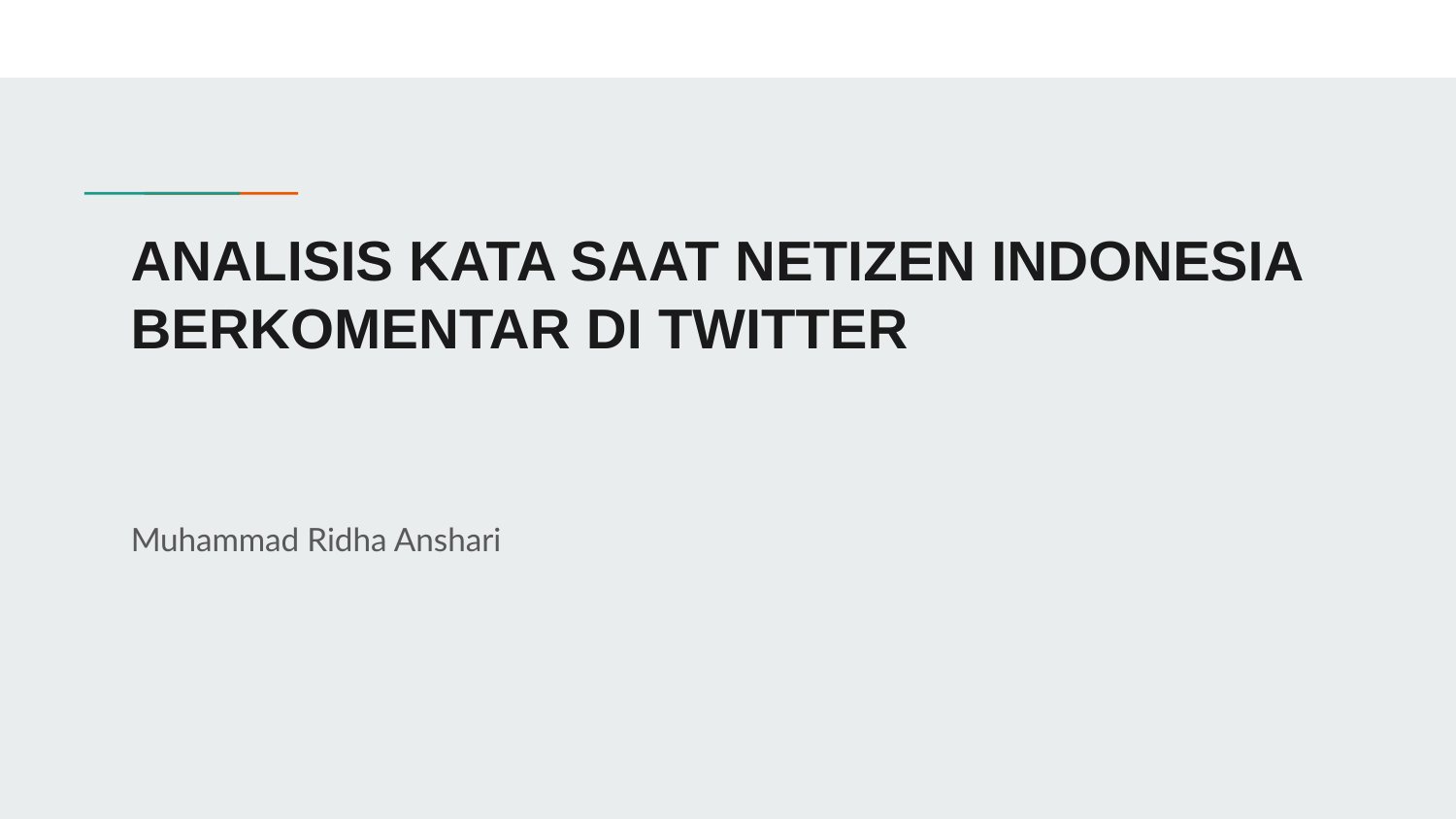

# ANALISIS KATA SAAT NETIZEN INDONESIA BERKOMENTAR DI TWITTER
Muhammad Ridha Anshari